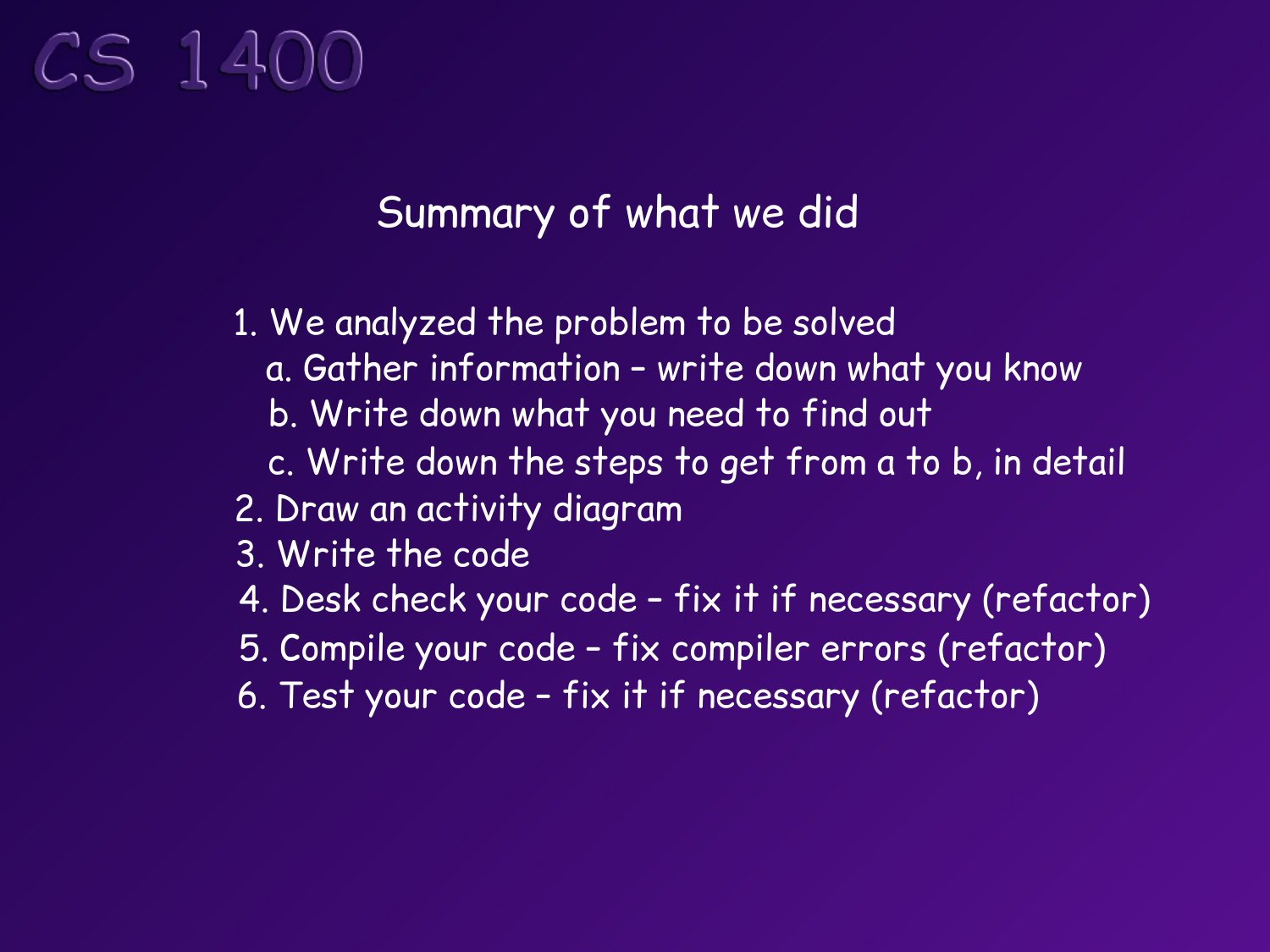

Summary of what we did
1. We analyzed the problem to be solved
a. Gather information – write down what you know
b. Write down what you need to find out
c. Write down the steps to get from a to b, in detail
2. Draw an activity diagram
3. Write the code
4. Desk check your code – fix it if necessary (refactor)
5. Compile your code – fix compiler errors (refactor)
6. Test your code – fix it if necessary (refactor)